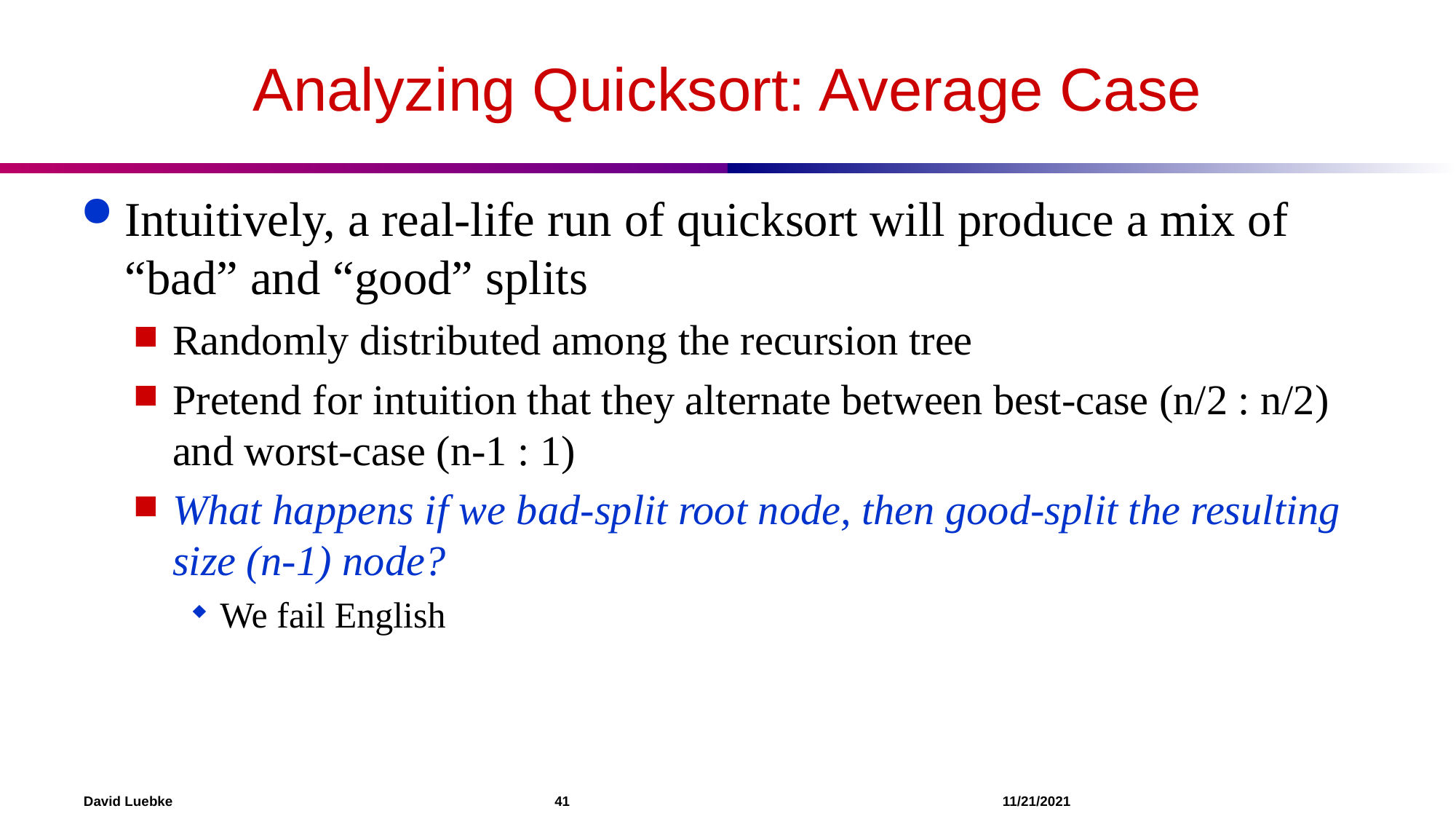

# Analyzing Quicksort: Average Case
Intuitively, a real-life run of quicksort will produce a mix of “bad” and “good” splits
Randomly distributed among the recursion tree
Pretend for intuition that they alternate between best-case (n/2 : n/2) and worst-case (n-1 : 1)
What happens if we bad-split root node, then good-split the resulting size (n-1) node?
We fail English
David Luebke				         41 				            11/21/2021